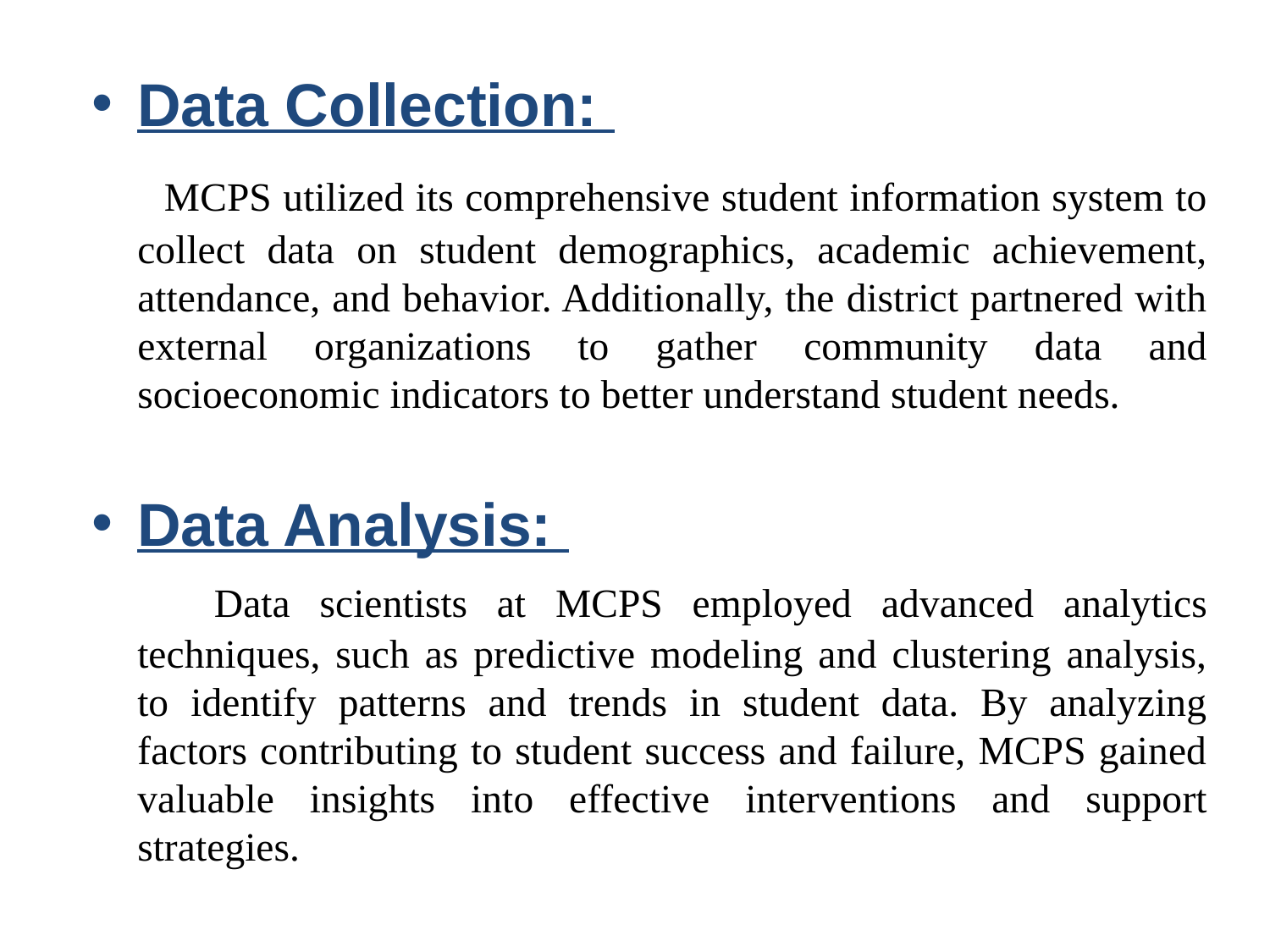

Data Collection:
    MCPS utilized its comprehensive student information system to collect data on student demographics, academic achievement, attendance, and behavior. Additionally, the district partnered with external organizations to gather community data and socioeconomic indicators to better understand student needs.

Data Analysis:
    Data scientists at MCPS employed advanced analytics techniques, such as predictive modeling and clustering analysis, to identify patterns and trends in student data. By analyzing factors contributing to student success and failure, MCPS gained valuable insights into effective interventions and support strategies.